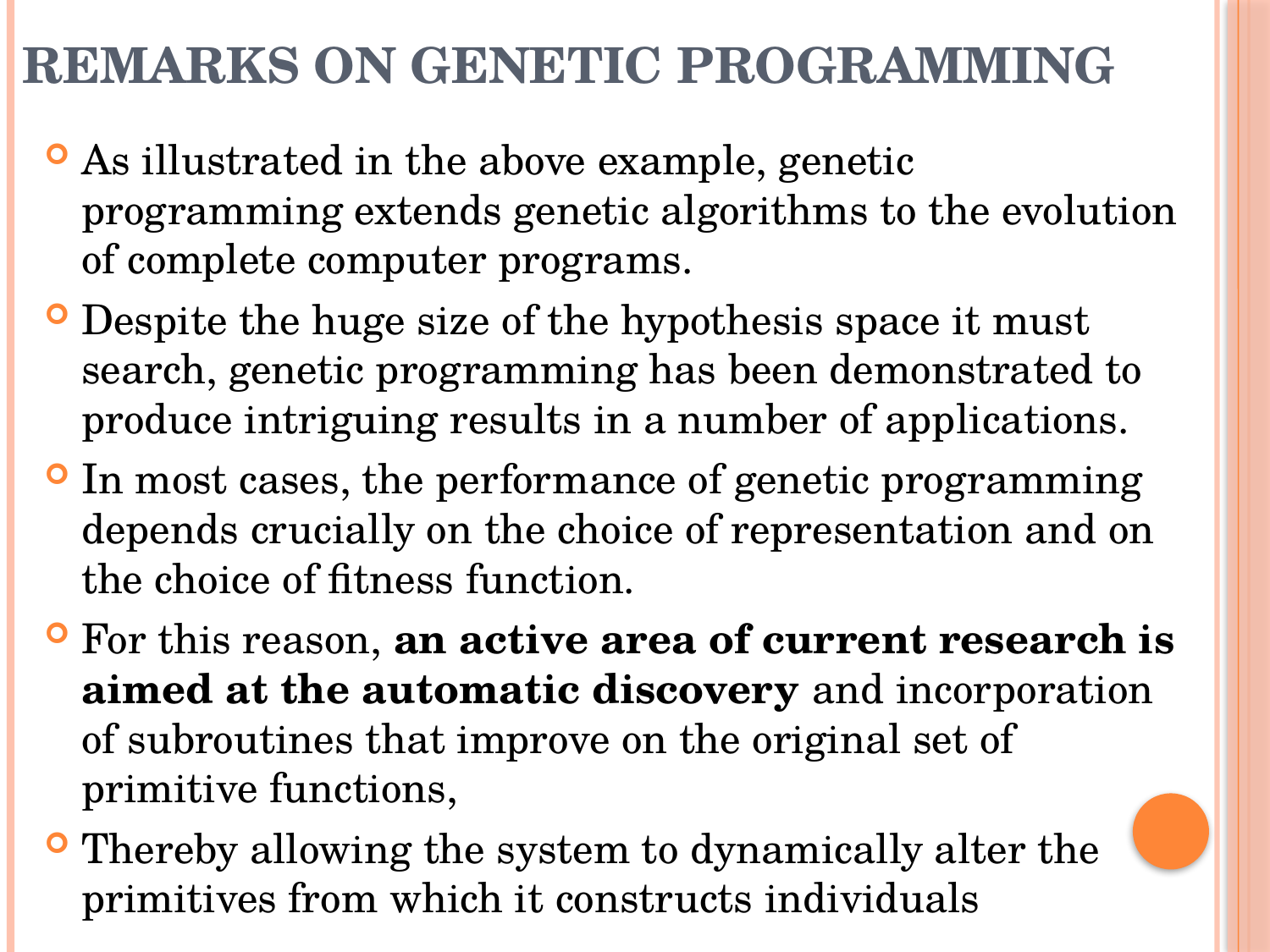

# Remarks on Genetic Programming

As illustrated in the above example, genetic programming extends genetic algorithms to the evolution of complete computer programs.
Despite the huge size of the hypothesis space it must search, genetic programming has been demonstrated to produce intriguing results in a number of applications.
In most cases, the performance of genetic programming depends crucially on the choice of representation and on the choice of fitness function.
For this reason, an active area of current research is aimed at the automatic discovery and incorporation of subroutines that improve on the original set of primitive functions,
Thereby allowing the system to dynamically alter the primitives from which it constructs individuals